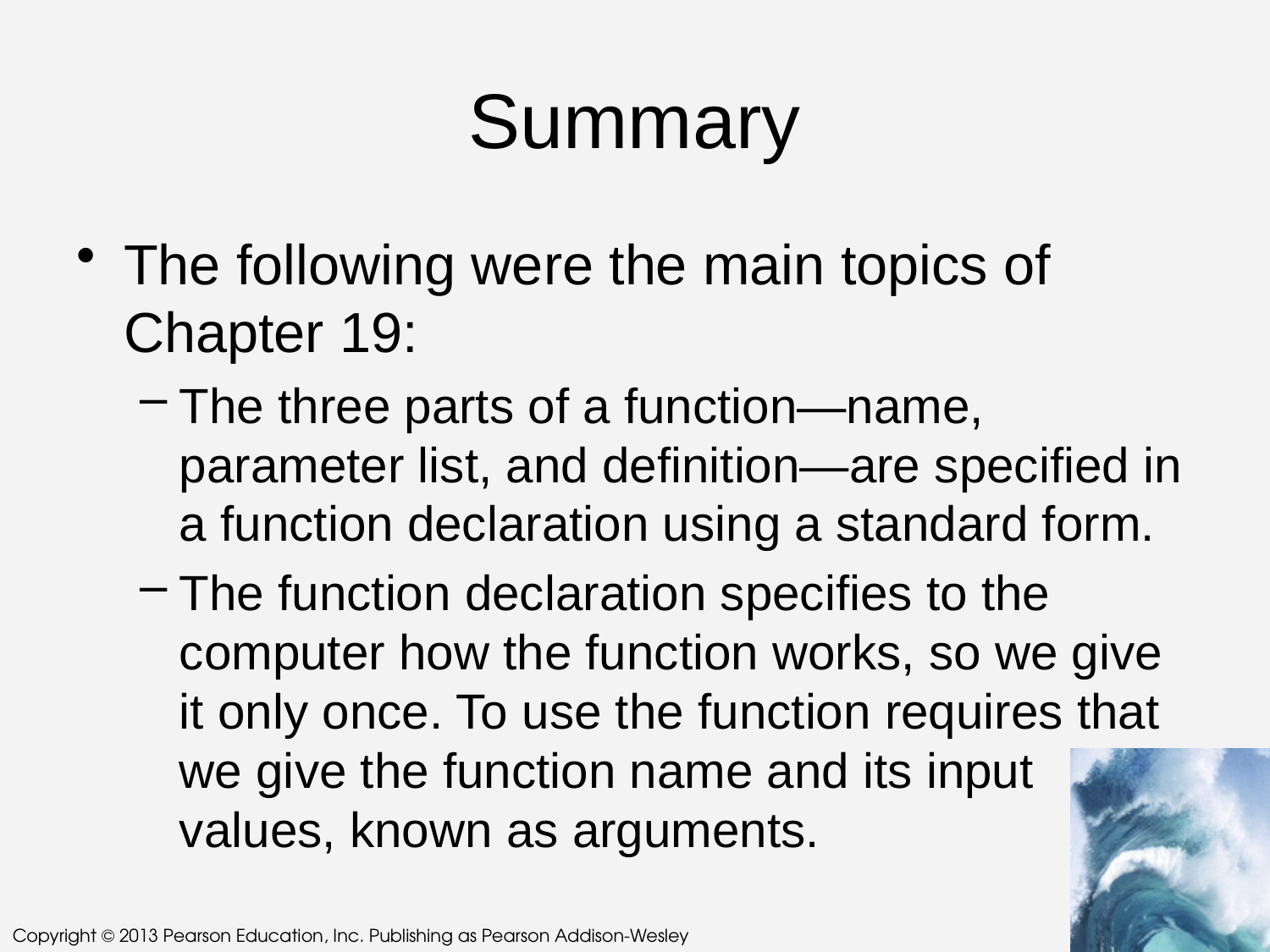

# Summary
The following were the main topics of Chapter 19:
The three parts of a function—name, parameter list, and definition—are specified in a function declaration using a standard form.
The function declaration specifies to the computer how the function works, so we give it only once. To use the function requires that we give the function name and its input values, known as arguments.